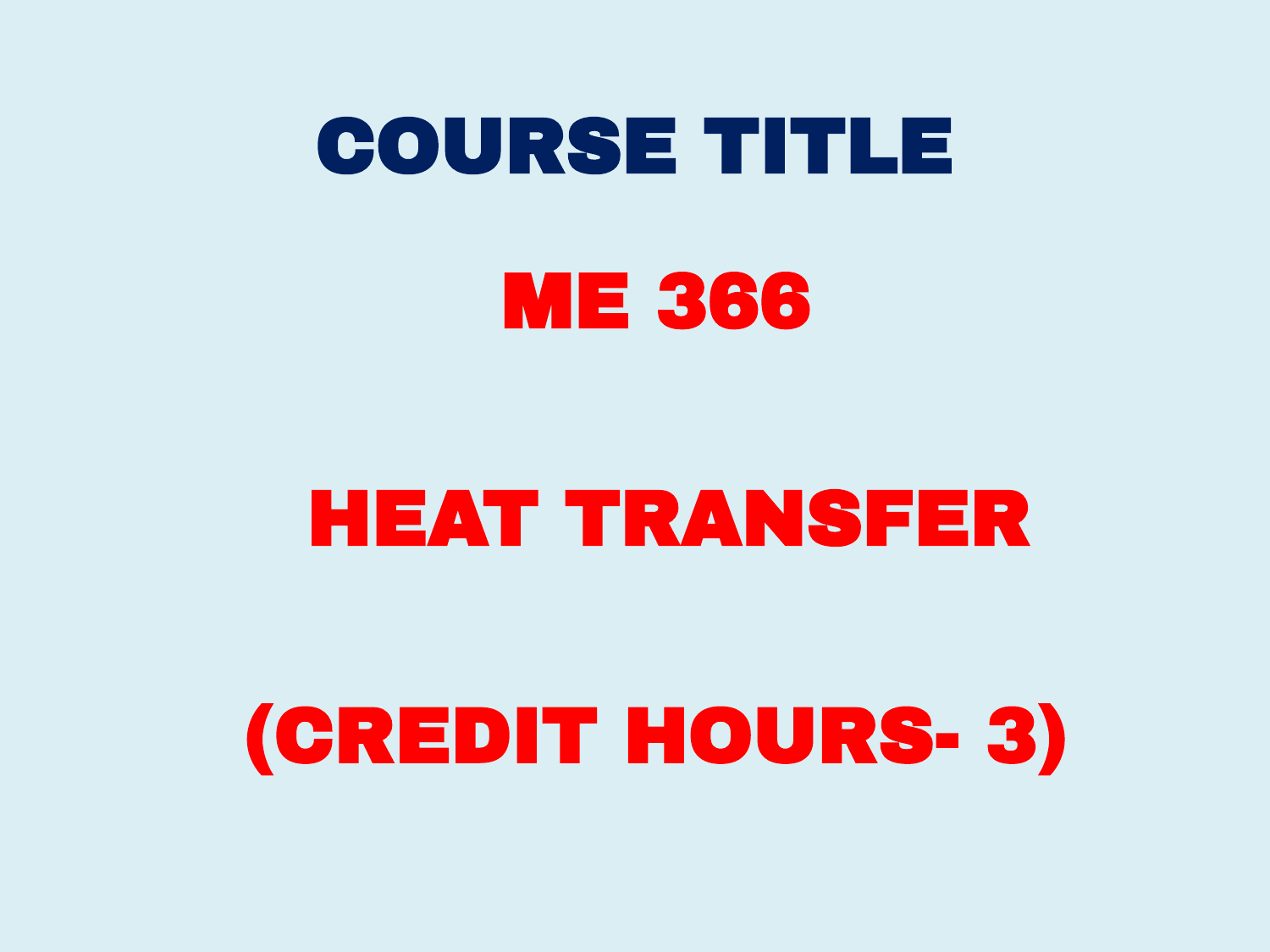

# COURSE TITLE
ME 366

 HEAT TRANSFER

(CREDIT HOURS- 3)